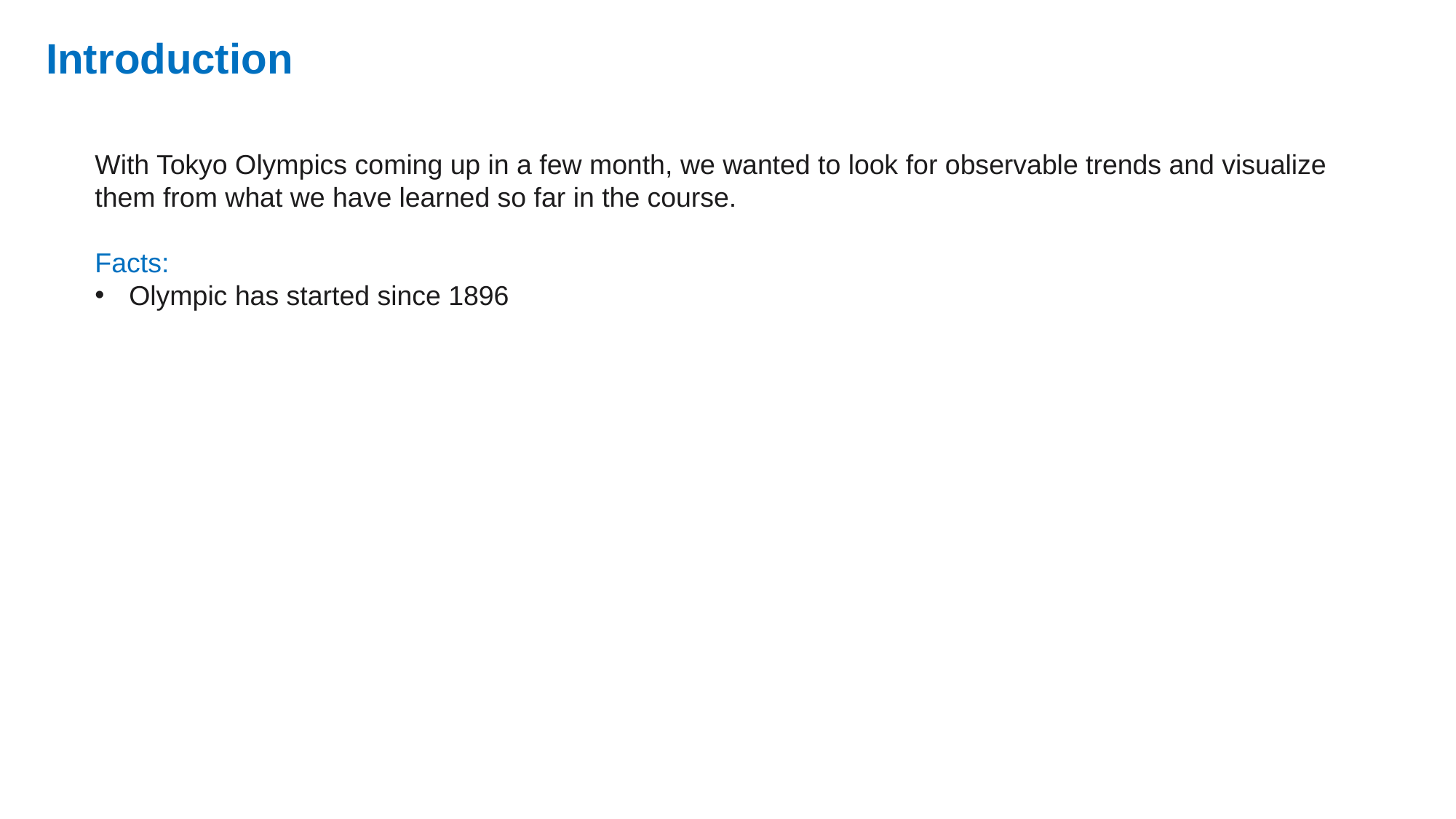

Introduction
With Tokyo Olympics coming up in a few month, we wanted to look for observable trends and visualize them from what we have learned so far in the course.

Facts:
Olympic has started since 1896